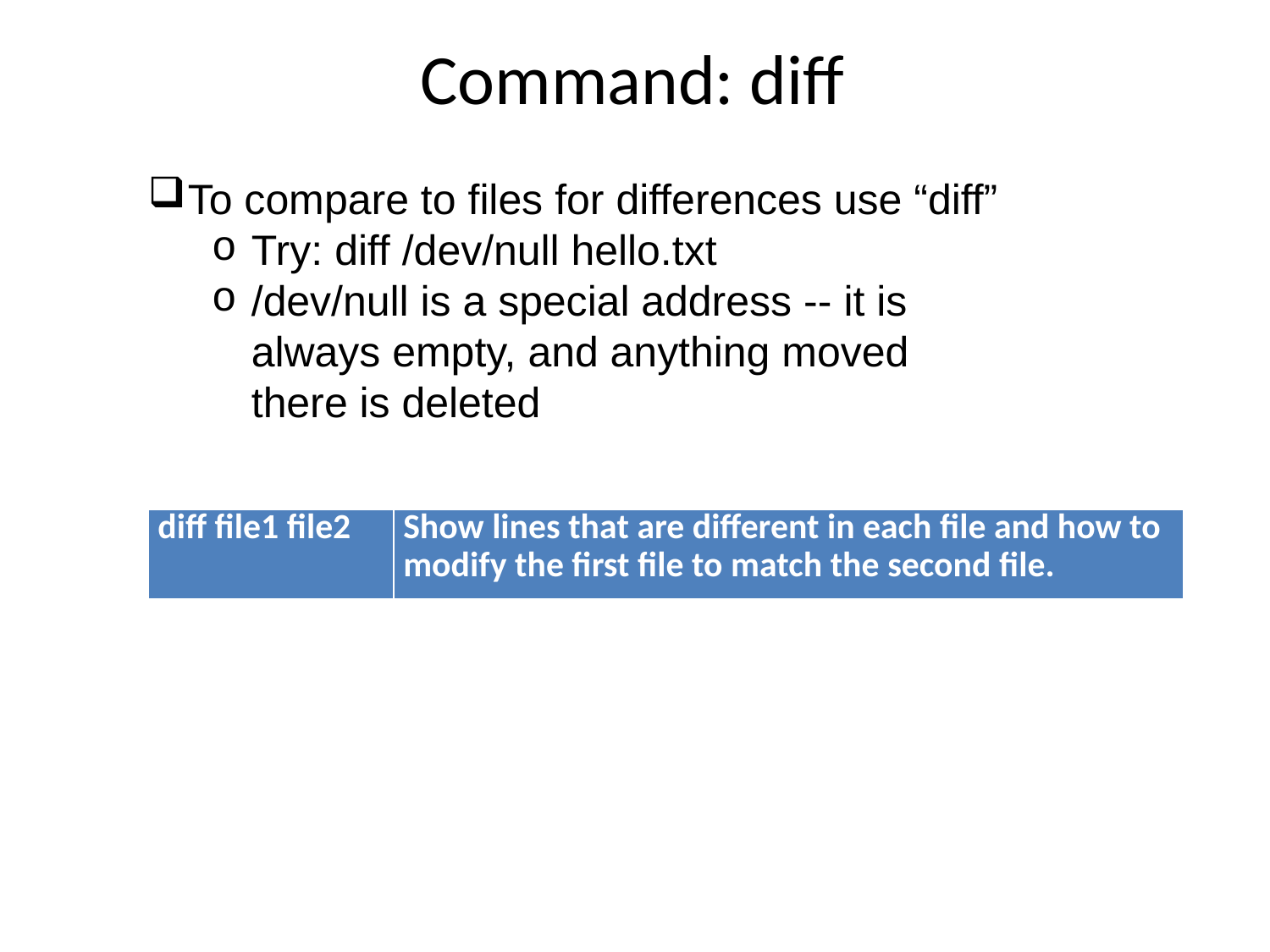

# Command: diff
To compare to files for differences use “diff”
Try: diff /dev/null hello.txt
/dev/null is a special address -- it is always empty, and anything moved there is deleted
| diff file1 file2 | Show lines that are different in each file and how to modify the first file to match the second file. |
| --- | --- |